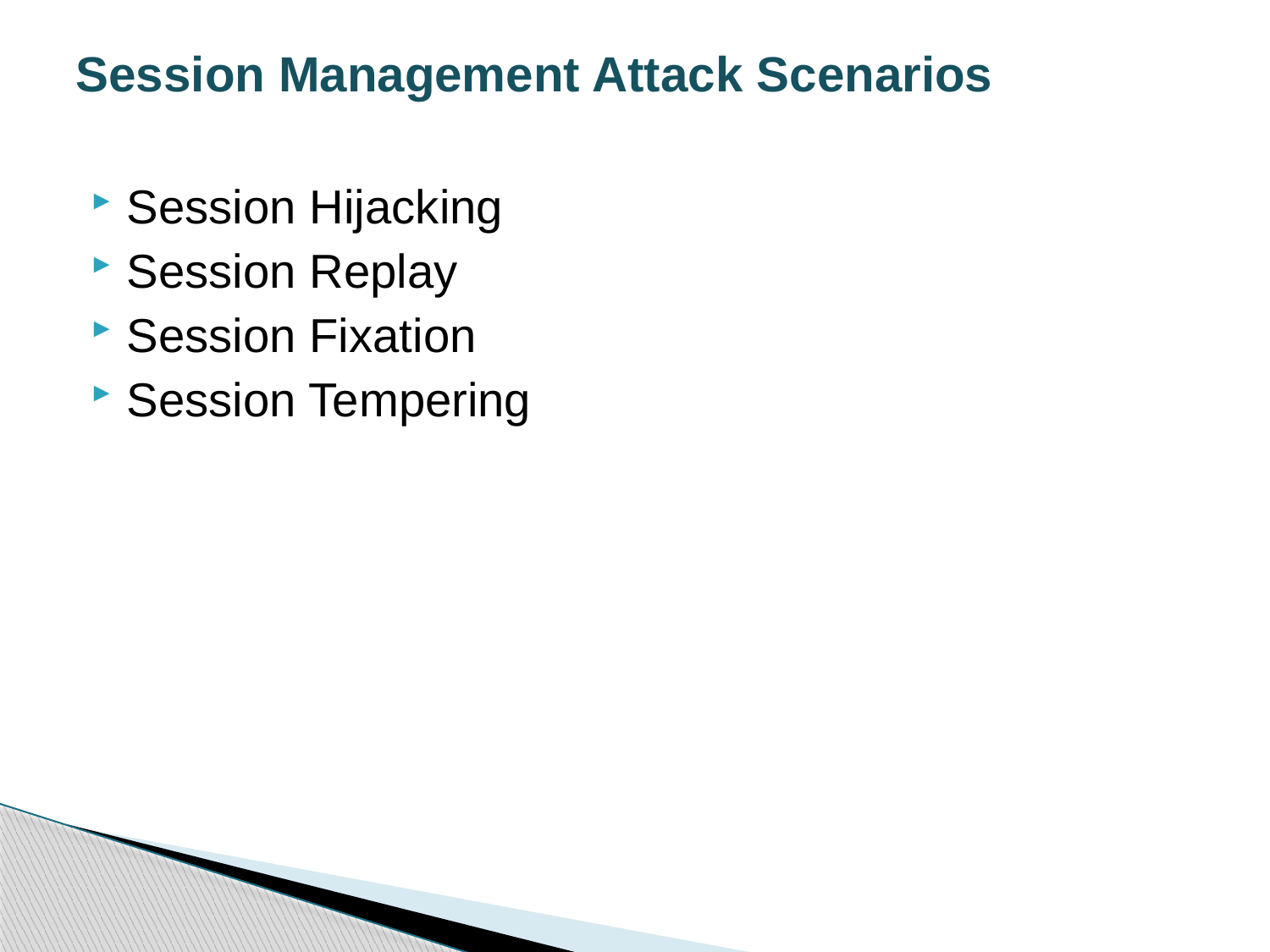

# Session Management Attack Scenarios

Session Hijacking
Session Replay
Session Fixation
Session Tempering